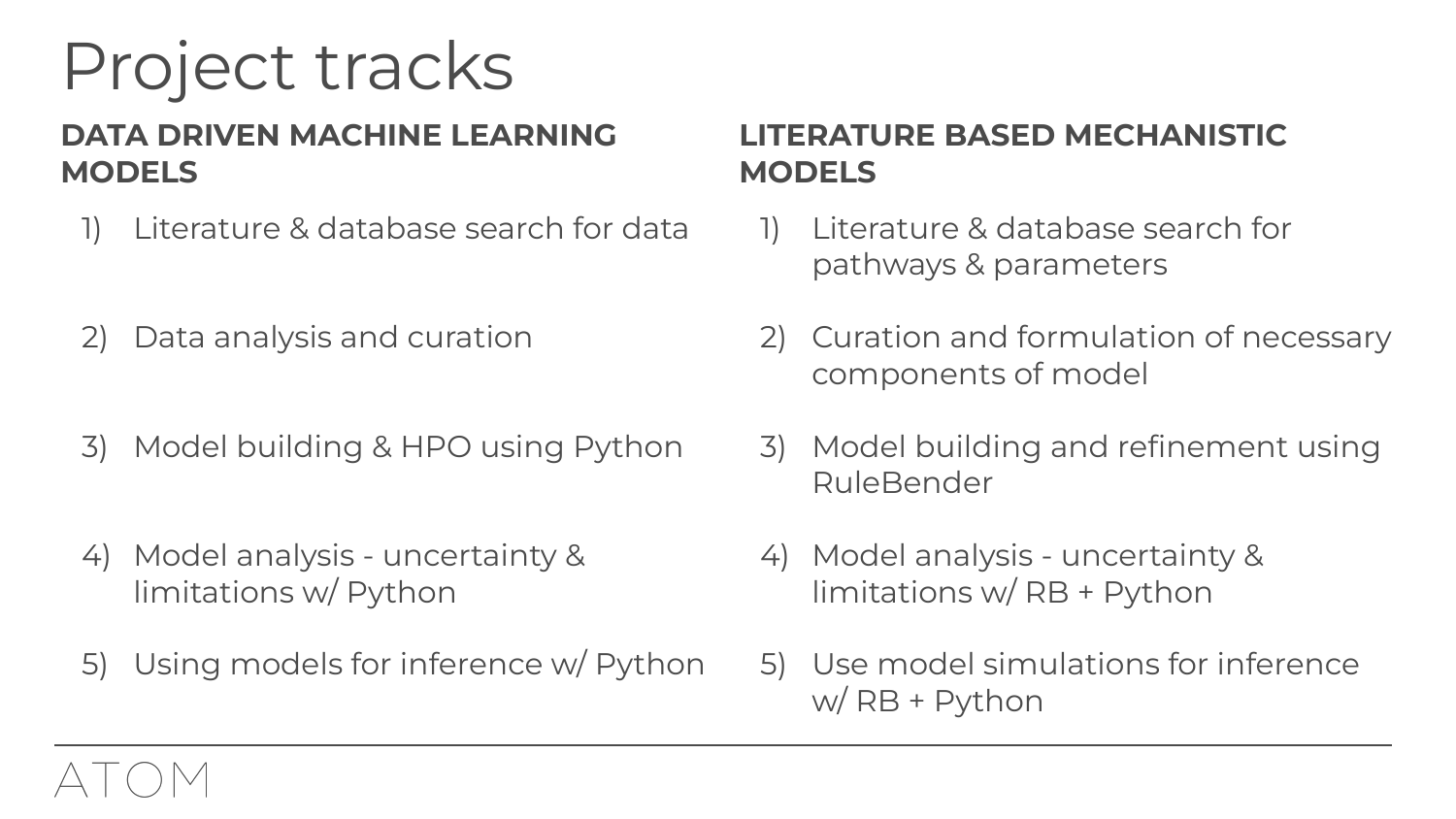

# Project tracks
DATA DRIVEN MACHINE LEARNING MODELS
Literature & database search for data

Data analysis and curation

Model building & HPO using Python

Model analysis - uncertainty & limitations w/ Python

Using models for inference w/ Python
LITERATURE BASED MECHANISTIC MODELS
Literature & database search for pathways & parameters

Curation and formulation of necessary components of model

Model building and refinement using RuleBender

Model analysis - uncertainty & limitations w/ RB + Python

Use model simulations for inference w/ RB + Python